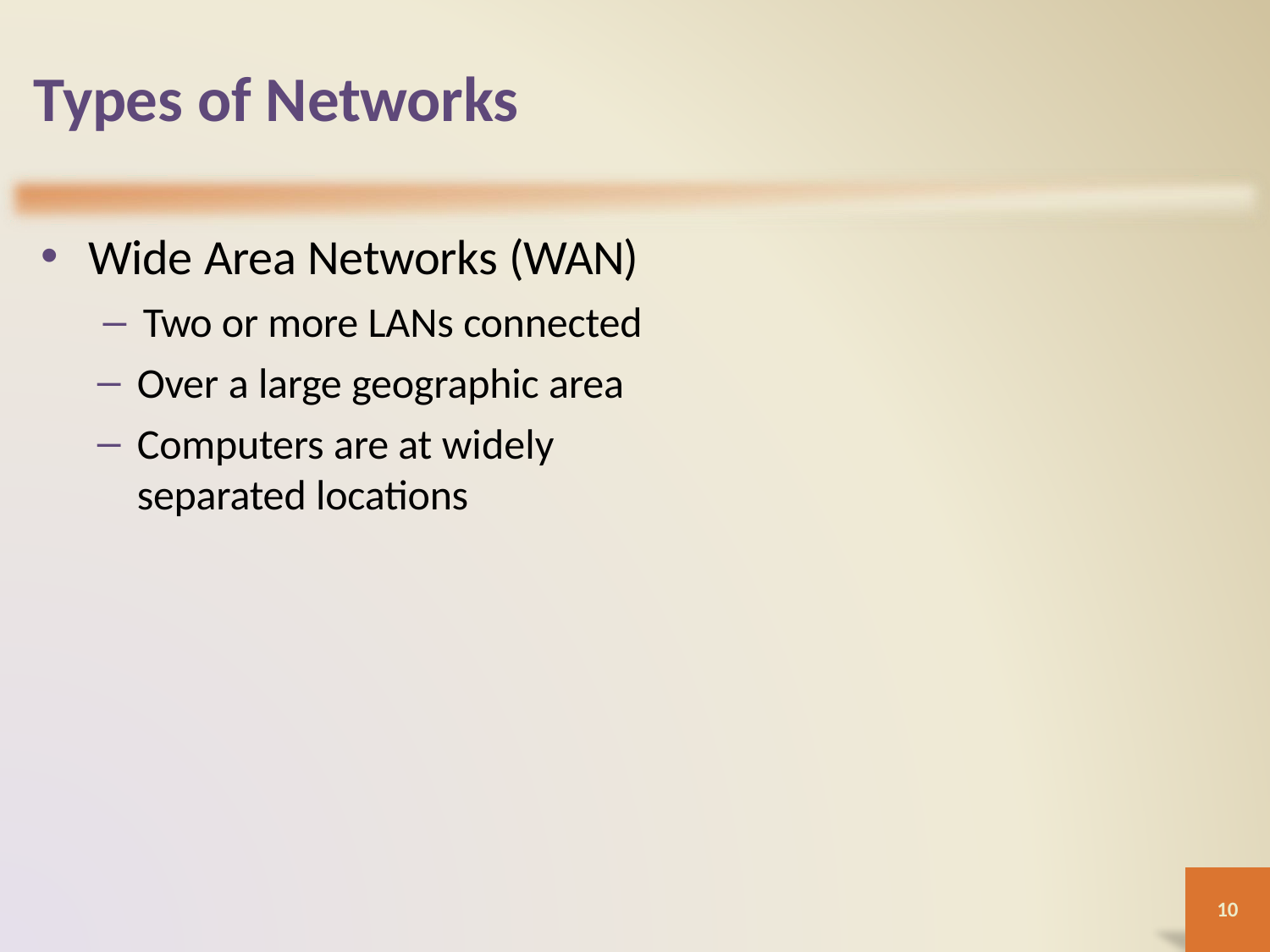

# Types of Networks
Wide Area Networks (WAN)
Two or more LANs connected
Over a large geographic area
Computers are at widely separated locations
10